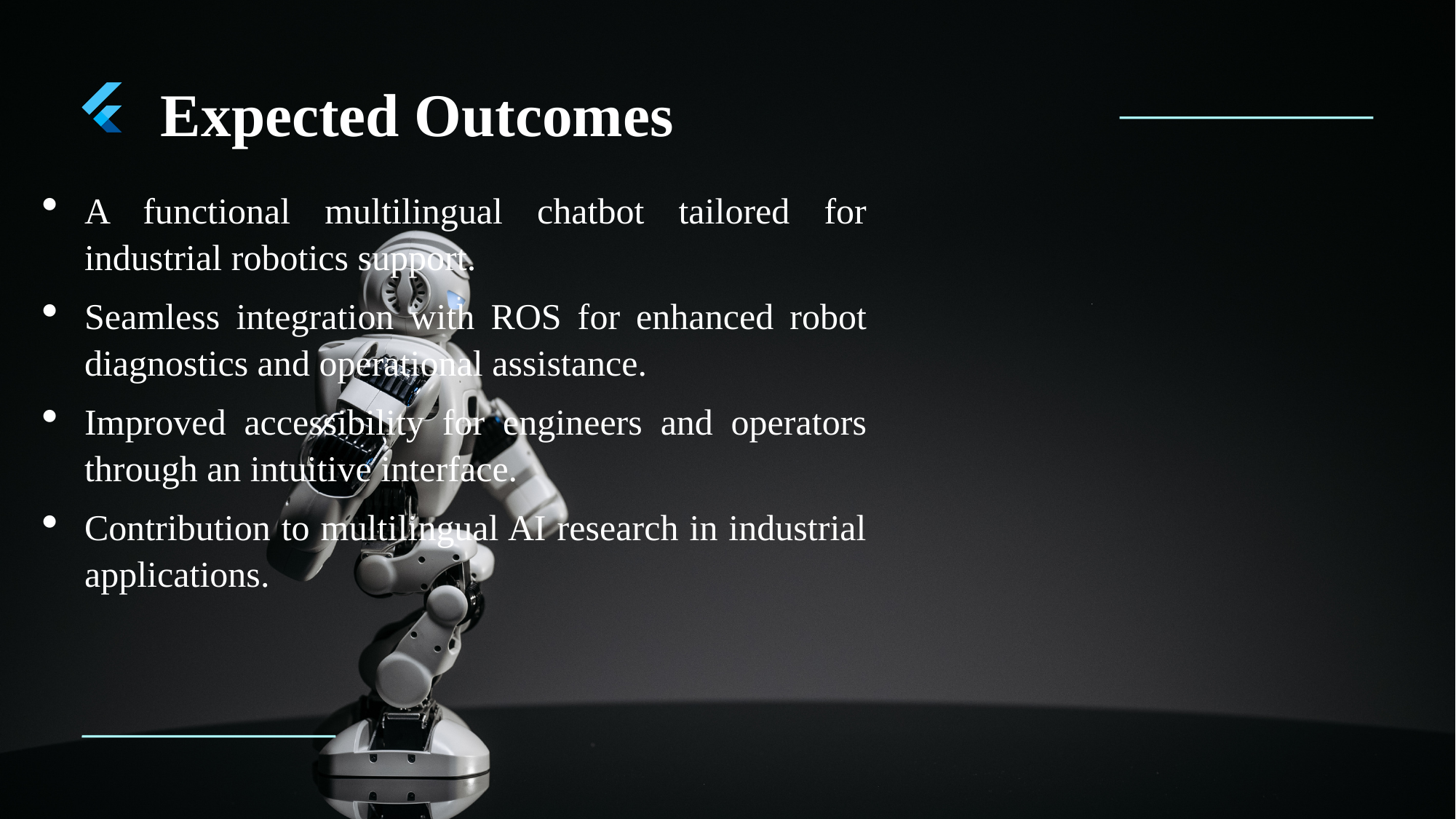

Expected Outcomes

A functional multilingual chatbot tailored for industrial robotics support.
Seamless integration with ROS for enhanced robot diagnostics and operational assistance.
Improved accessibility for engineers and operators through an intuitive interface.
Contribution to multilingual AI research in industrial applications.